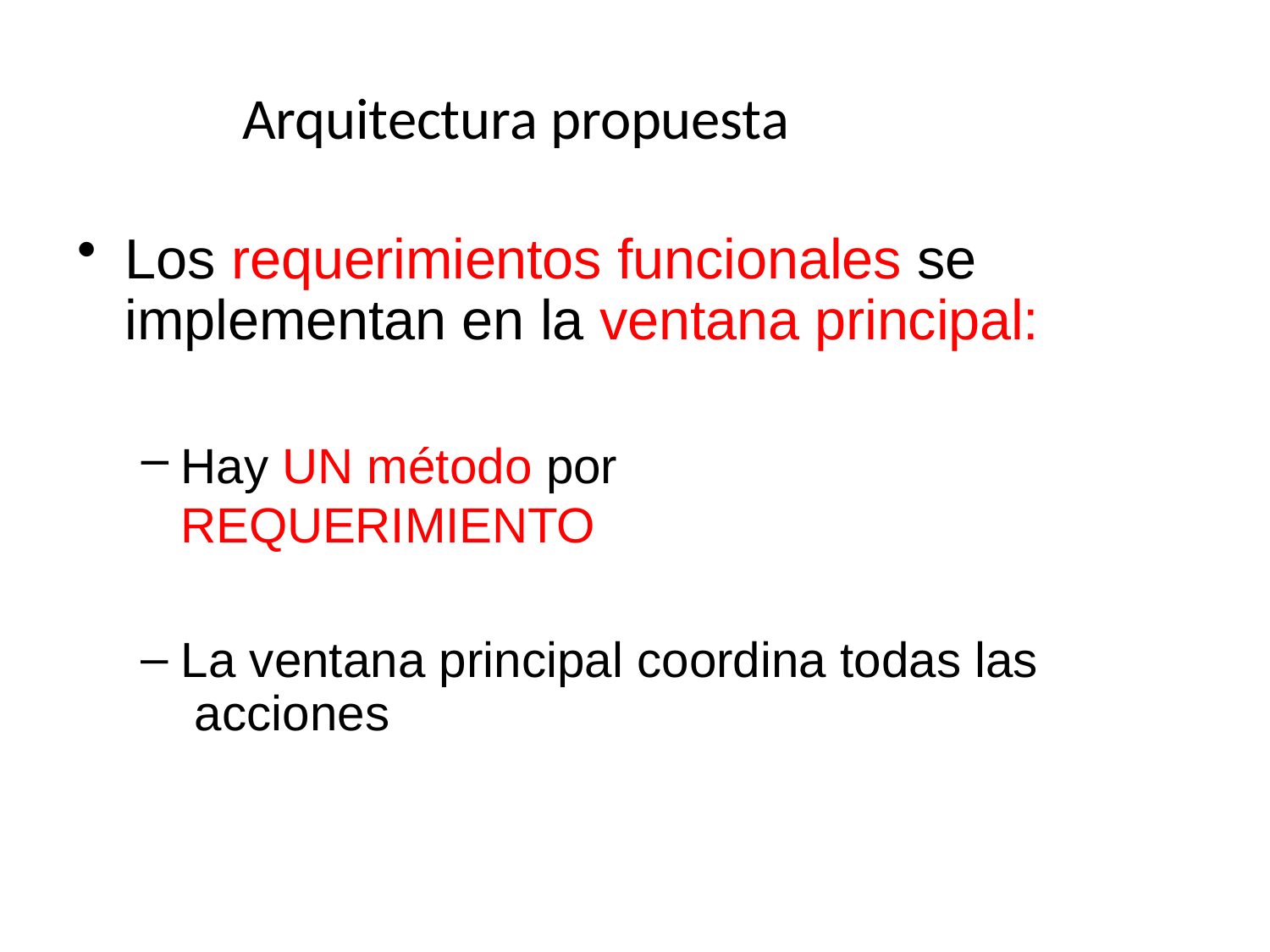

# Arquitectura propuesta
Los requerimientos funcionales se  implementan en la ventana principal:

Hay UN método por REQUERIMIENTO

La ventana principal coordina todas las  acciones